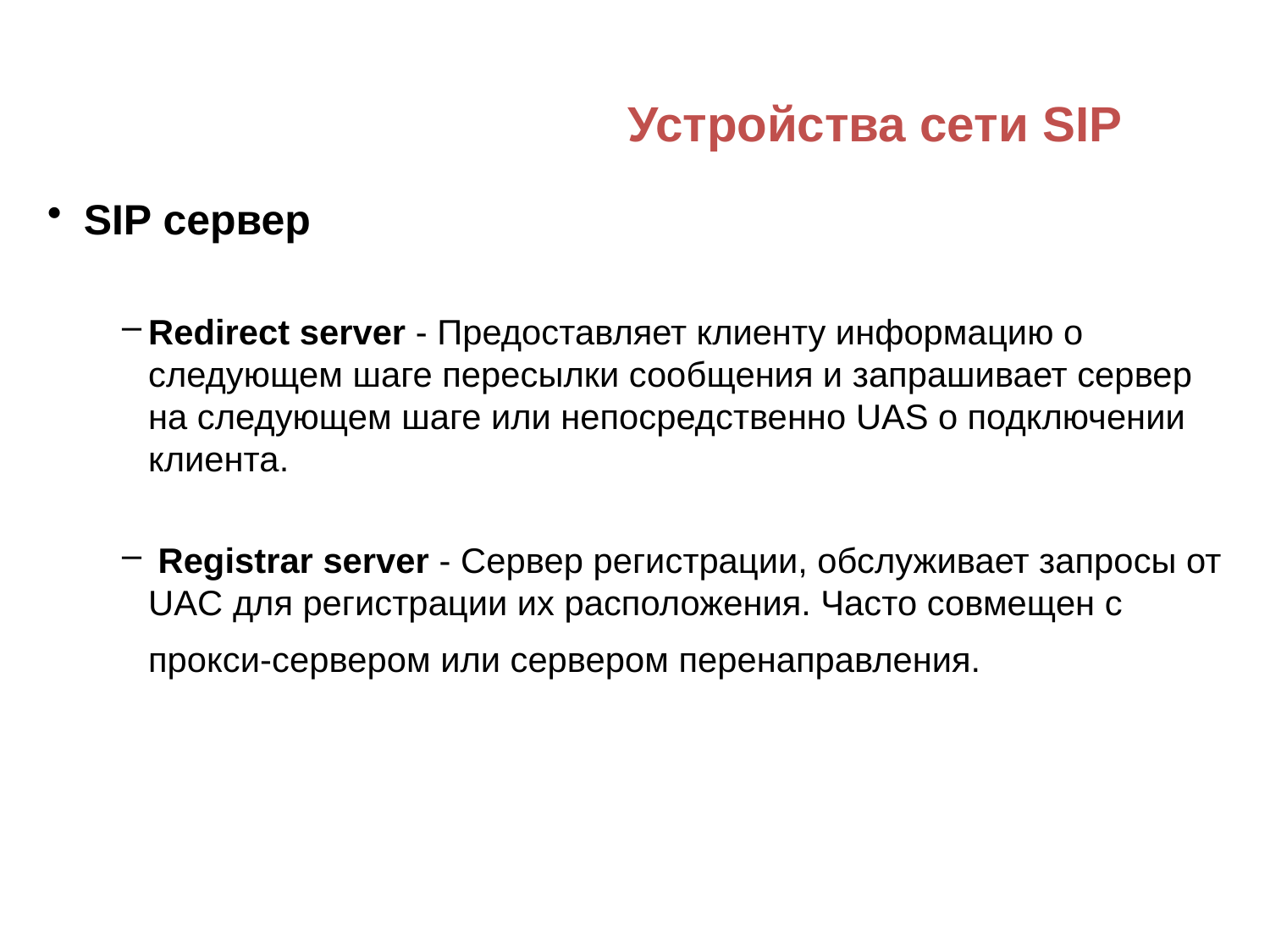

Устройства сети SIP
SIP сервер

Redirect server - Предоставляет клиенту информацию о следующем шаге пересылки сообщения и запрашивает сервер на следующем шаге или непосредственно UAS о подключении клиента.

 Registrar server - Сервер регистрации, обслуживает запросы от UAC для регистрации их расположения. Часто совмещен с прокси-сервером или сервером перенаправления.